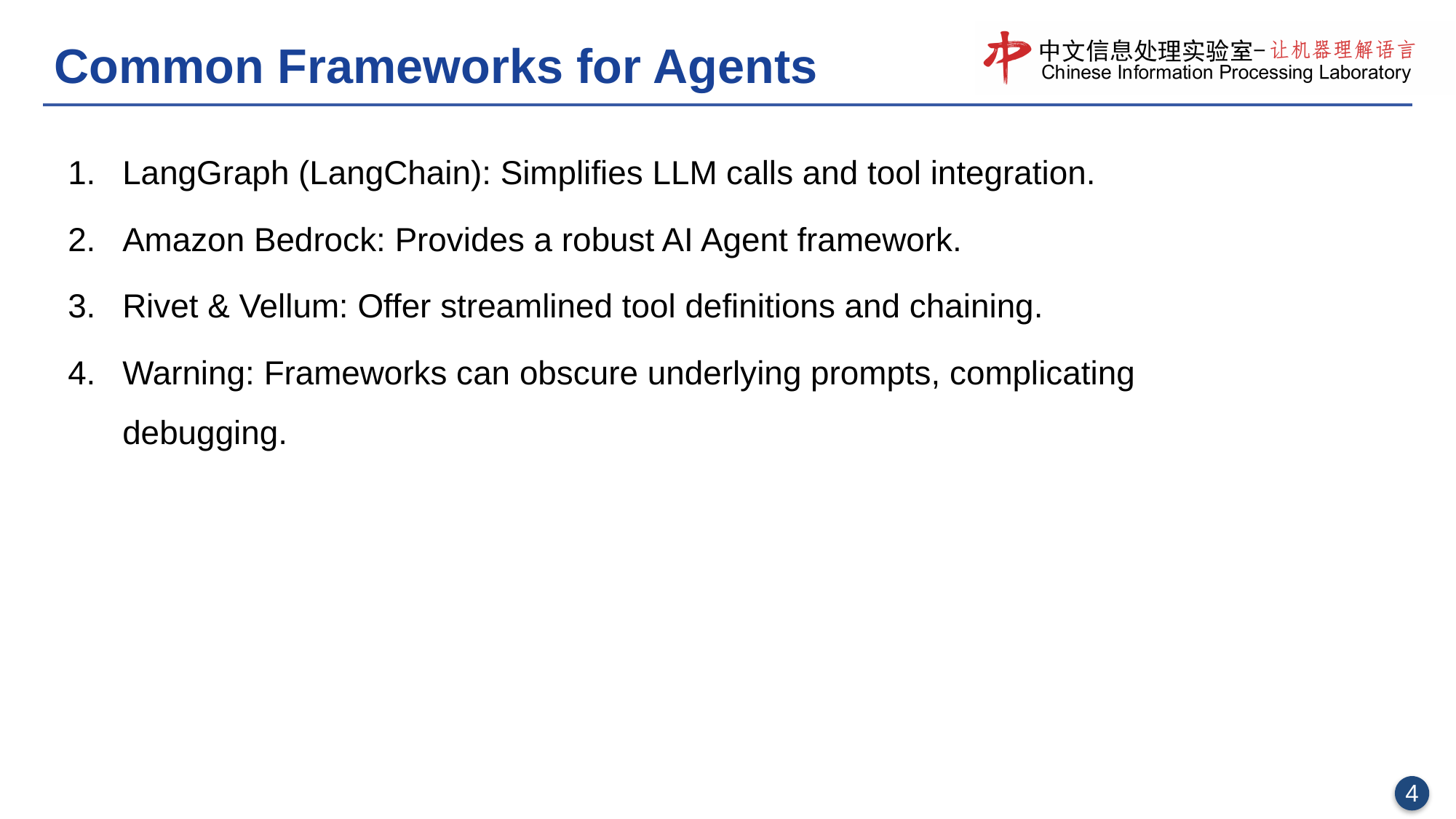

# Common Frameworks for Agents
LangGraph (LangChain): Simplifies LLM calls and tool integration.
Amazon Bedrock: Provides a robust AI Agent framework.
Rivet & Vellum: Offer streamlined tool definitions and chaining.
Warning: Frameworks can obscure underlying prompts, complicating debugging.